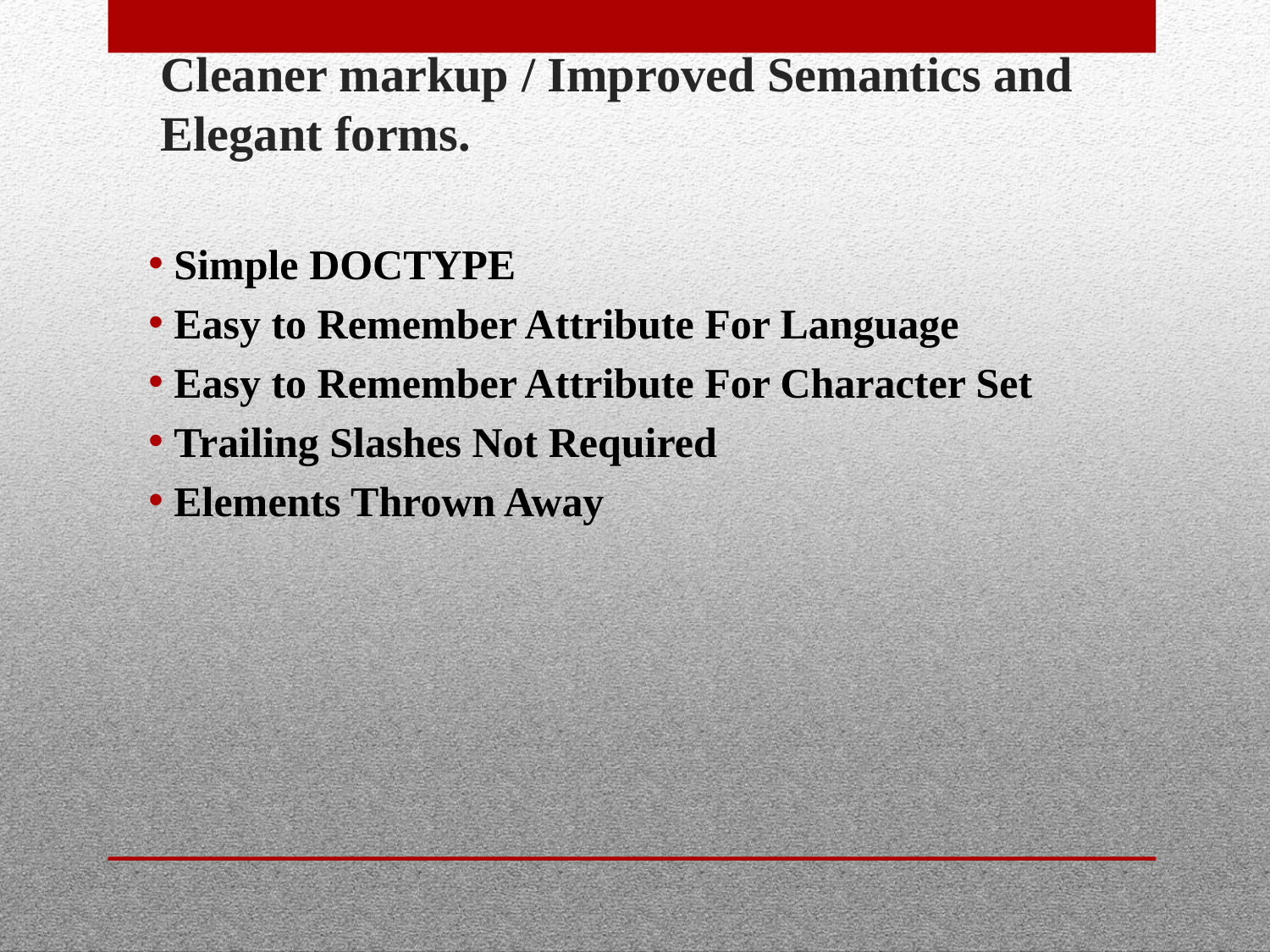

# Cleaner markup / Improved Semantics and Elegant forms.
Simple DOCTYPE
Easy to Remember Attribute For Language
Easy to Remember Attribute For Character Set
Trailing Slashes Not Required
Elements Thrown Away